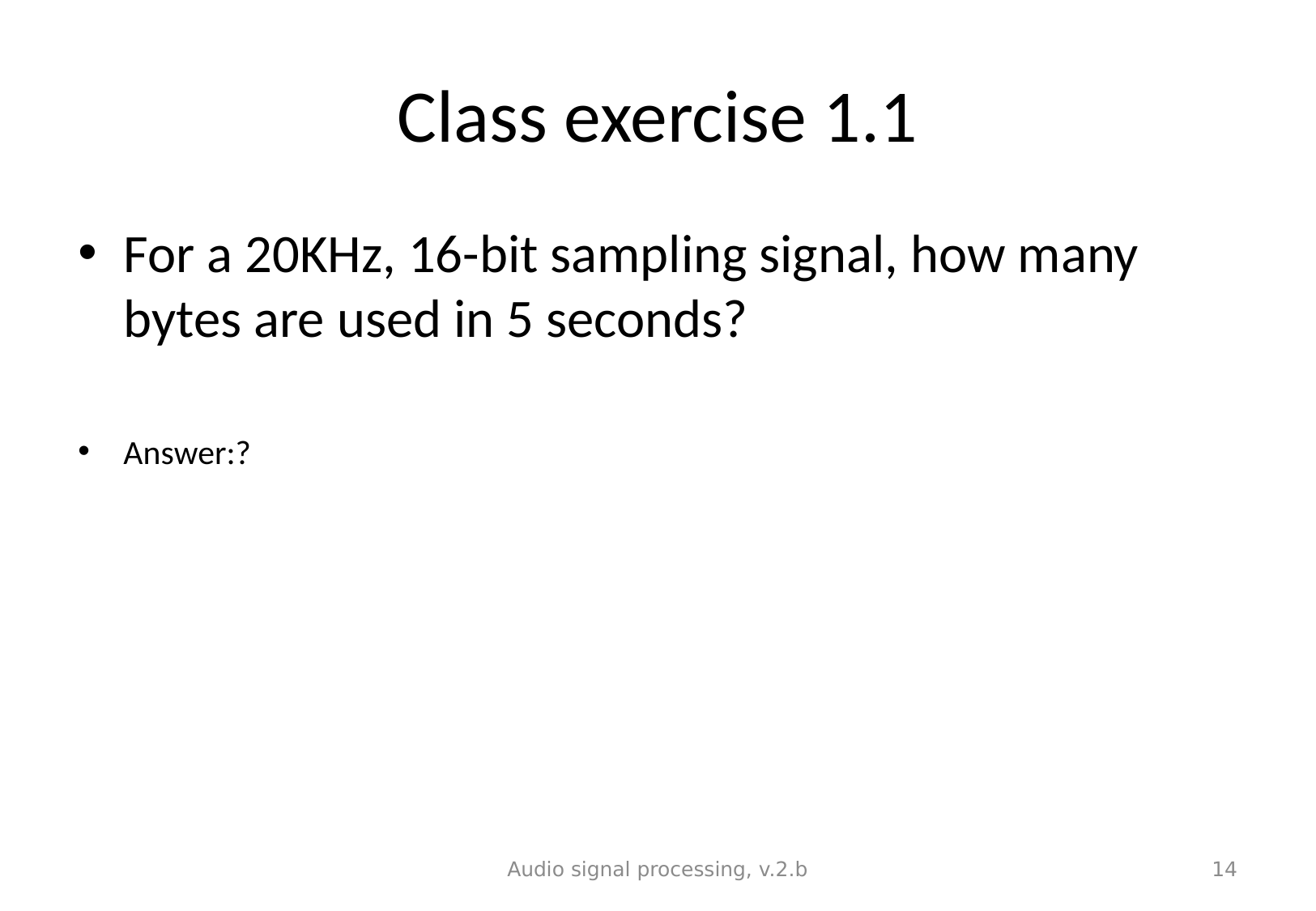

# Class exercise 1.1
For a 20KHz, 16-bit sampling signal, how many bytes are used in 5 seconds?

Answer:?
Audio signal processing, v.2.b
14